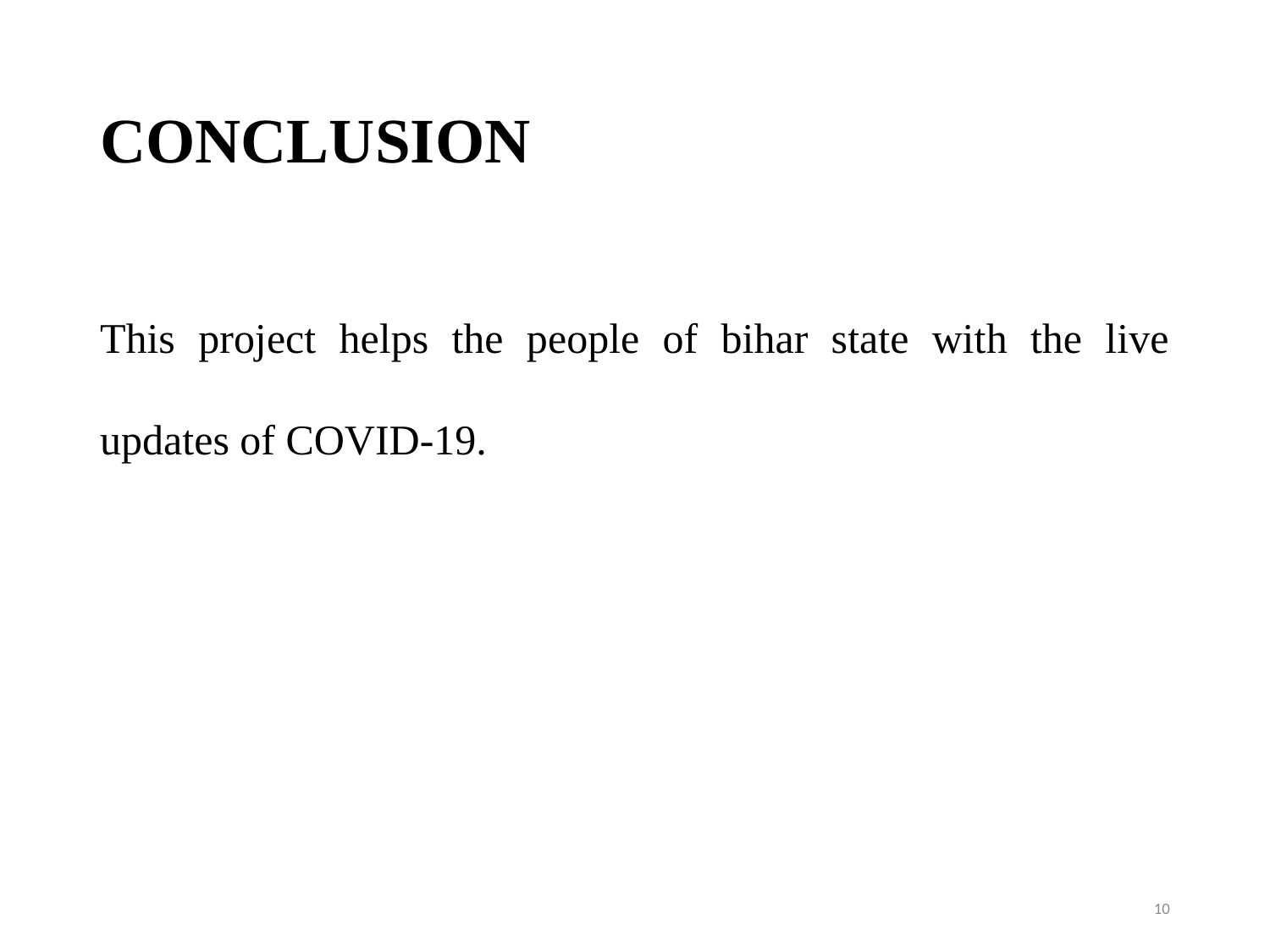

# CONCLUSION
This project helps the people of bihar state with the live updates of COVID-19.

10